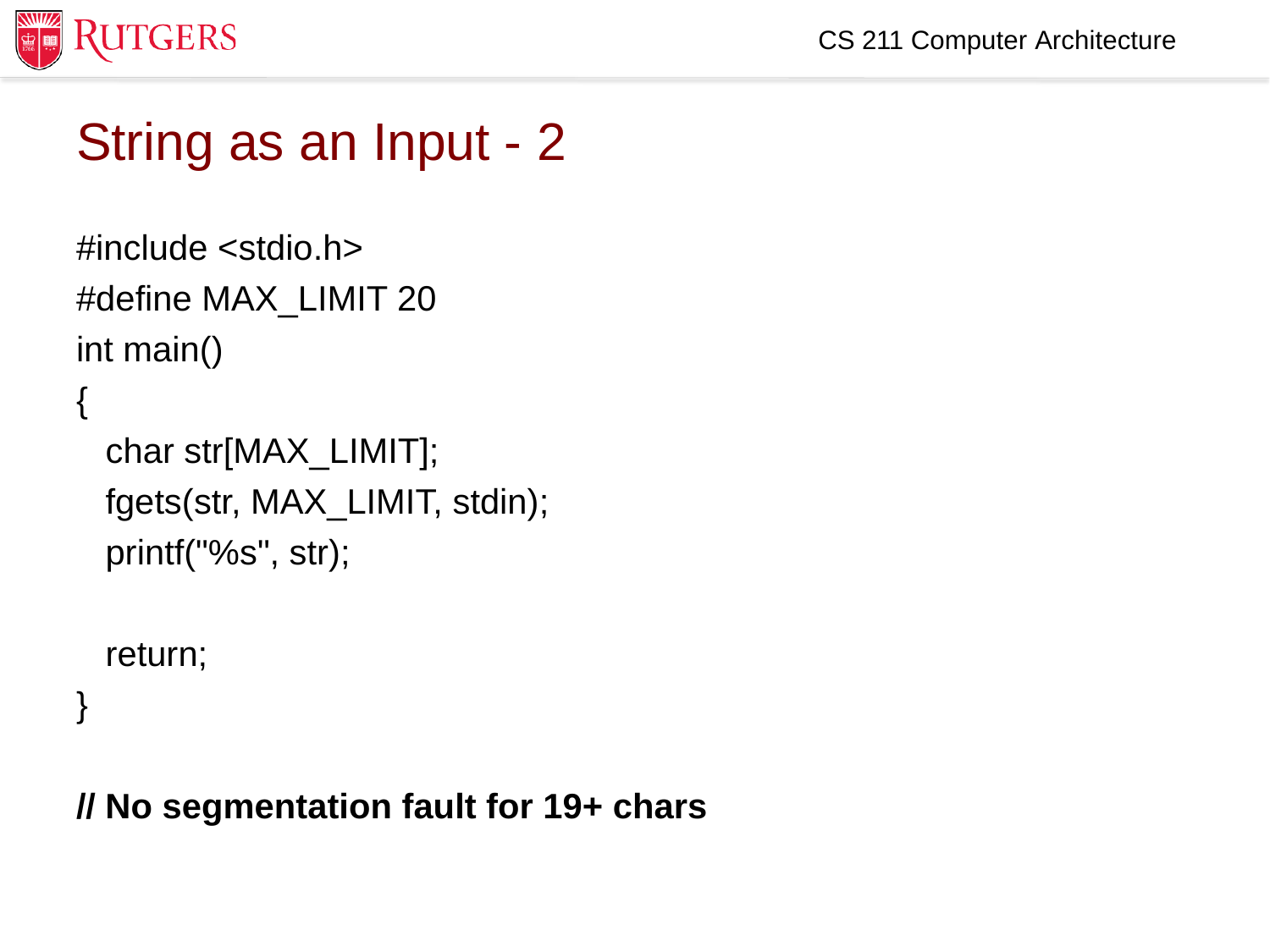

CS 211 Computer Architecture

String as an Input - 2
#include <stdio.h>
#define MAX_LIMIT 20
int main()
{
   char str[MAX_LIMIT];
   fgets(str, MAX_LIMIT, stdin);
   printf("%s", str);

   return;
}

// No segmentation fault for 19+ chars
6